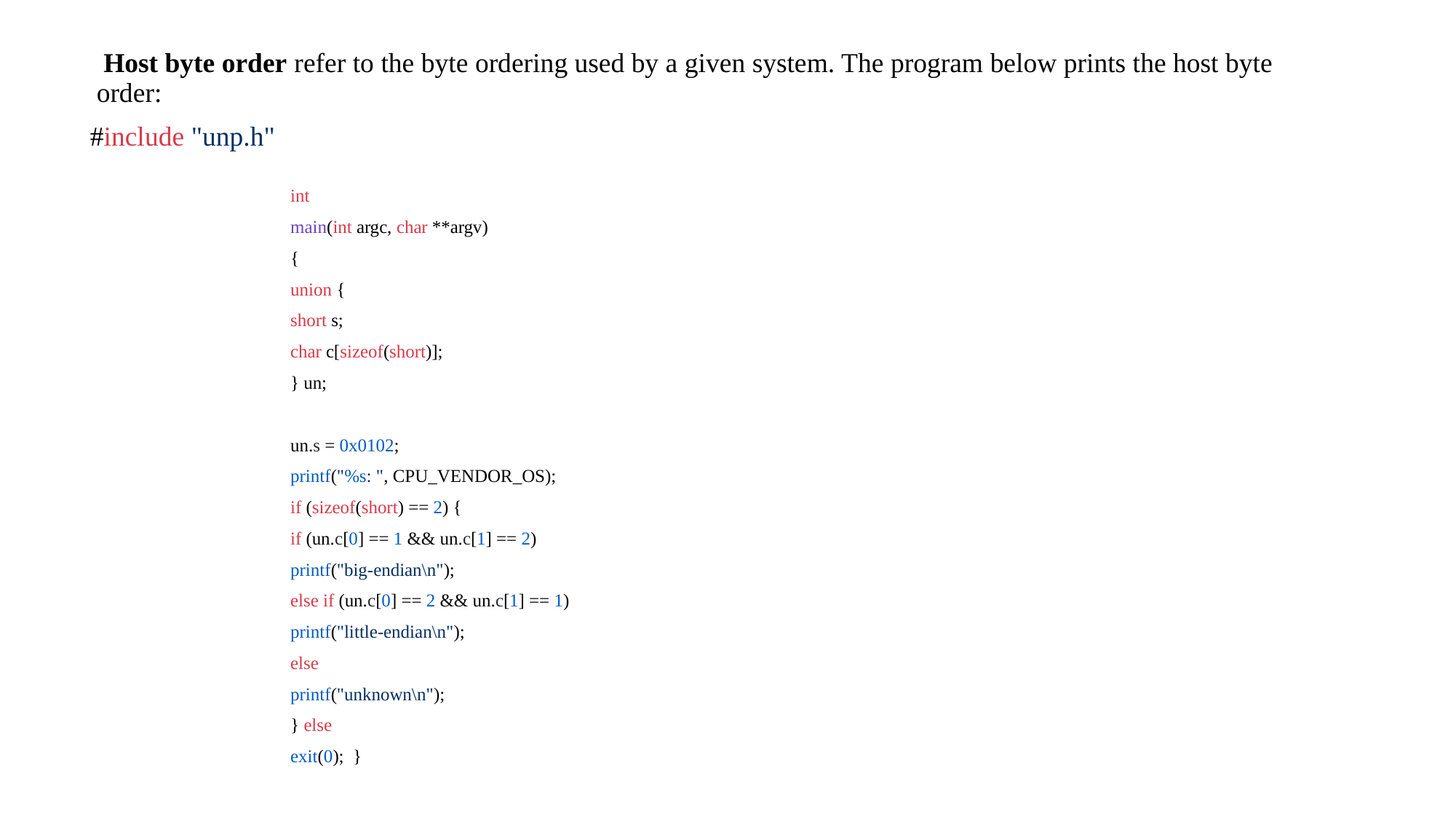

# Host byte order refer to the byte ordering used by a given system. The program below prints the host byte order:
| #include "unp.h" |  |
| --- | --- |
|  |  |
|  | int |
|  | main(int argc, char \*\*argv) |
|  | { |
|  | union { |
|  | short s; |
|  | char c[sizeof(short)]; |
|  | } un; |
|  |  |
|  | un.s = 0x0102; |
|  | printf("%s: ", CPU\_VENDOR\_OS); |
|  | if (sizeof(short) == 2) { |
|  | if (un.c[0] == 1 && un.c[1] == 2) |
|  | printf("big-endian\n"); |
|  | else if (un.c[0] == 2 && un.c[1] == 1) |
|  | printf("little-endian\n"); |
|  | else |
|  | printf("unknown\n"); |
|  | } else |
|  | exit(0); } |
|  |  |
|  |  |
|  |  |